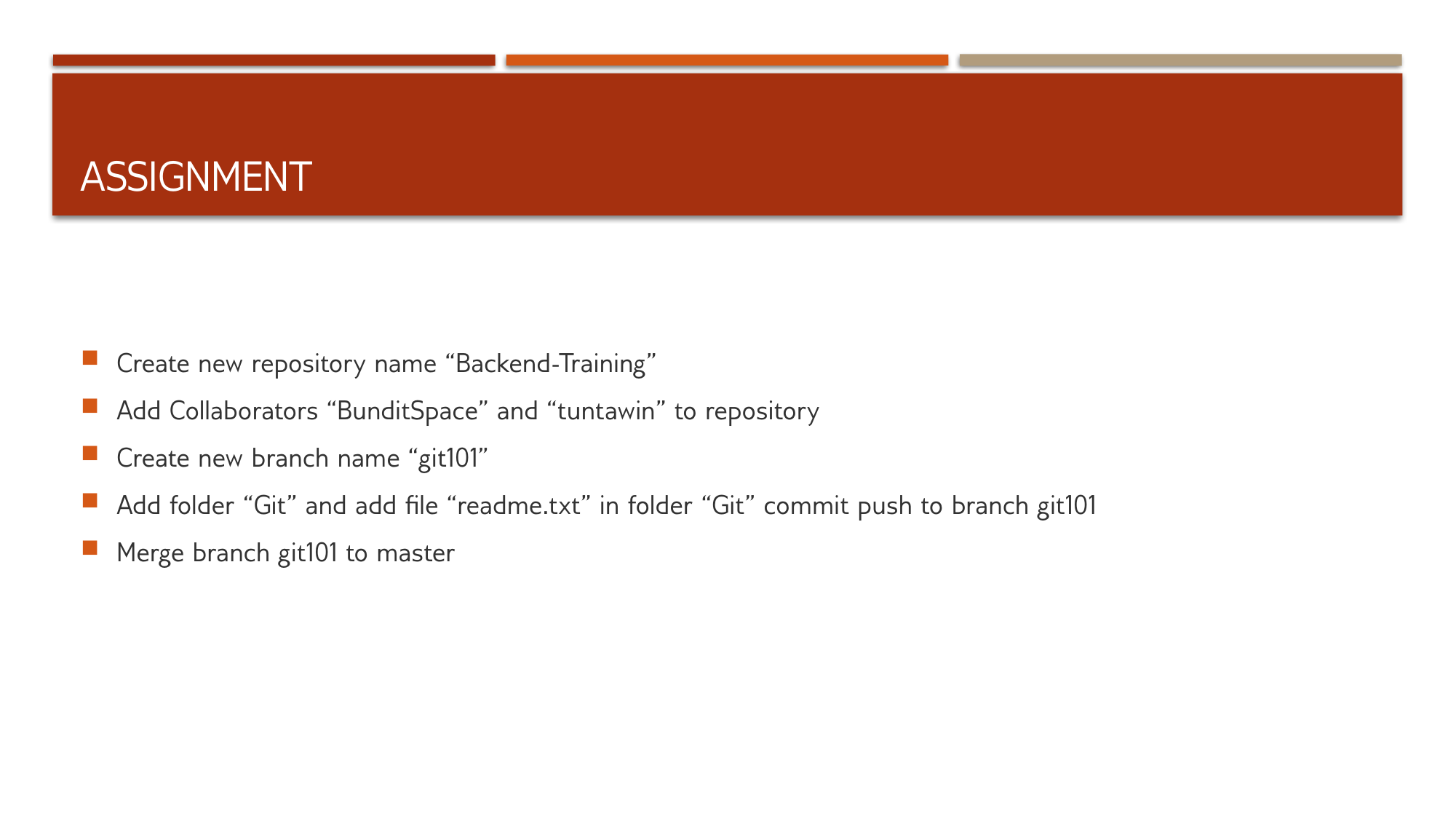

# Assignment
Create new repository name “Backend-Training”
Add Collaborators “BunditSpace” and “tuntawin” to repository
Create new branch name “git101”
Add folder “Git” and add file “readme.txt” in folder “Git” commit push to branch git101
Merge branch git101 to master